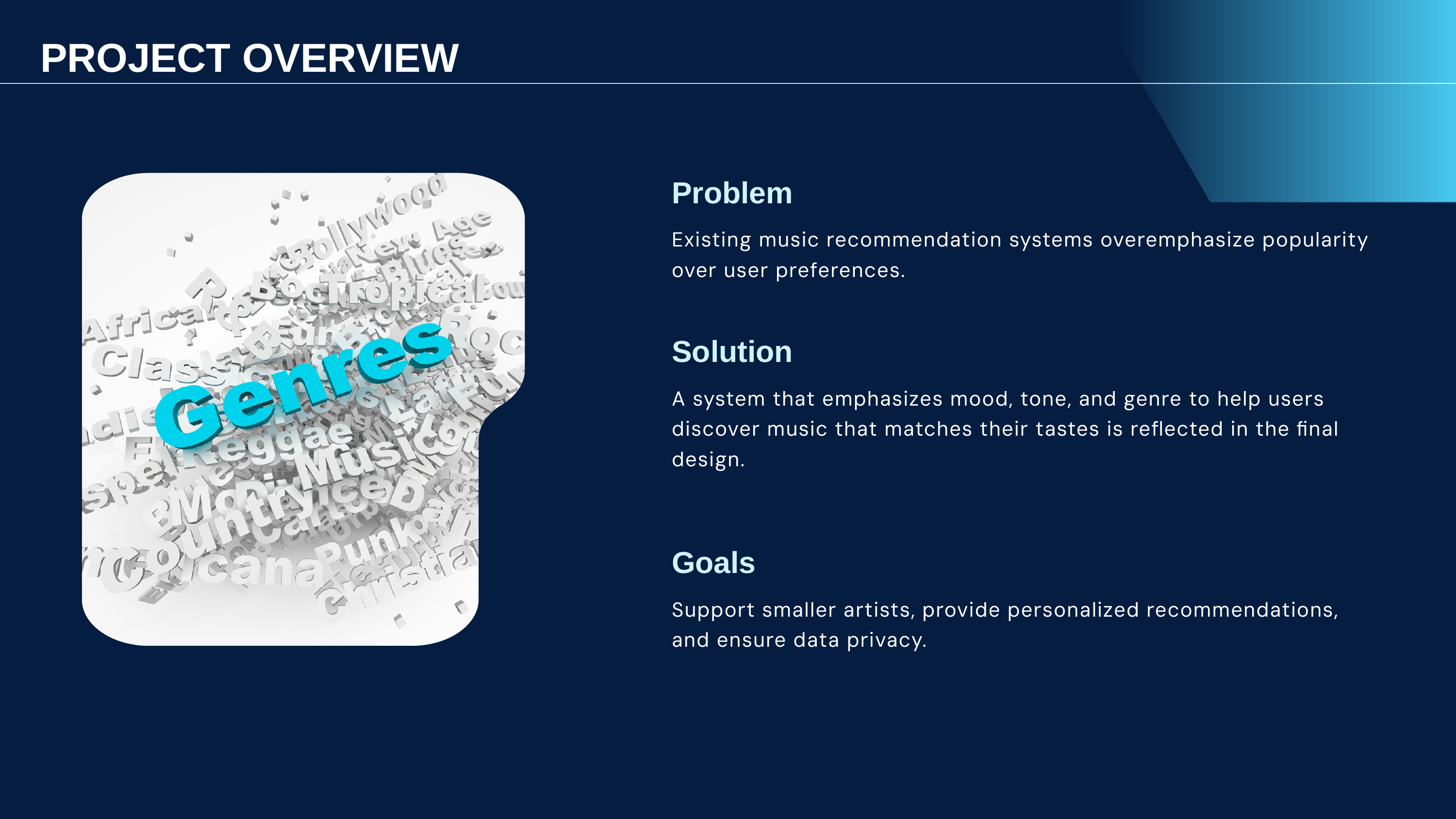

PROJECT OVERVIEW

Problem
Existing music recommendation systems overemphasize popularity over user preferences.
Solution
A system that emphasizes mood, tone, and genre to help users discover music that matches their tastes is reflected in the final design.
Goals
Support smaller artists, provide personalized recommendations, and ensure data privacy.